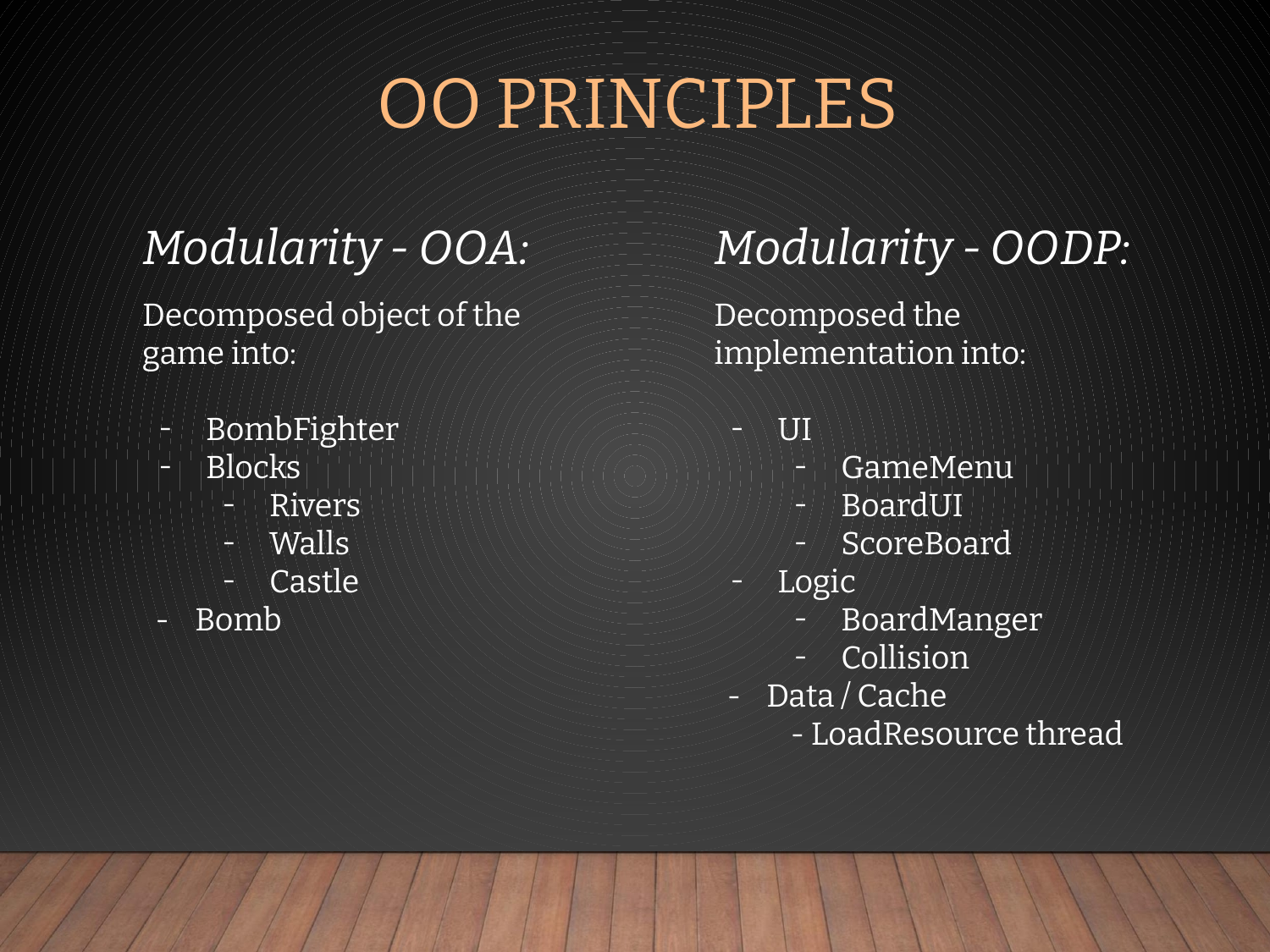

# OO PRINCIPLES
Modularity - OOA:

Decomposed object of the game into:

BombFighter
Blocks
Rivers
Walls
Castle
  -    Bomb

Modularity - OODP:

Decomposed the implementation into:

UI
GameMenu
BoardUI
ScoreBoard
Logic
BoardManger
Collision
  -    Data / Cache
  - LoadResource thread